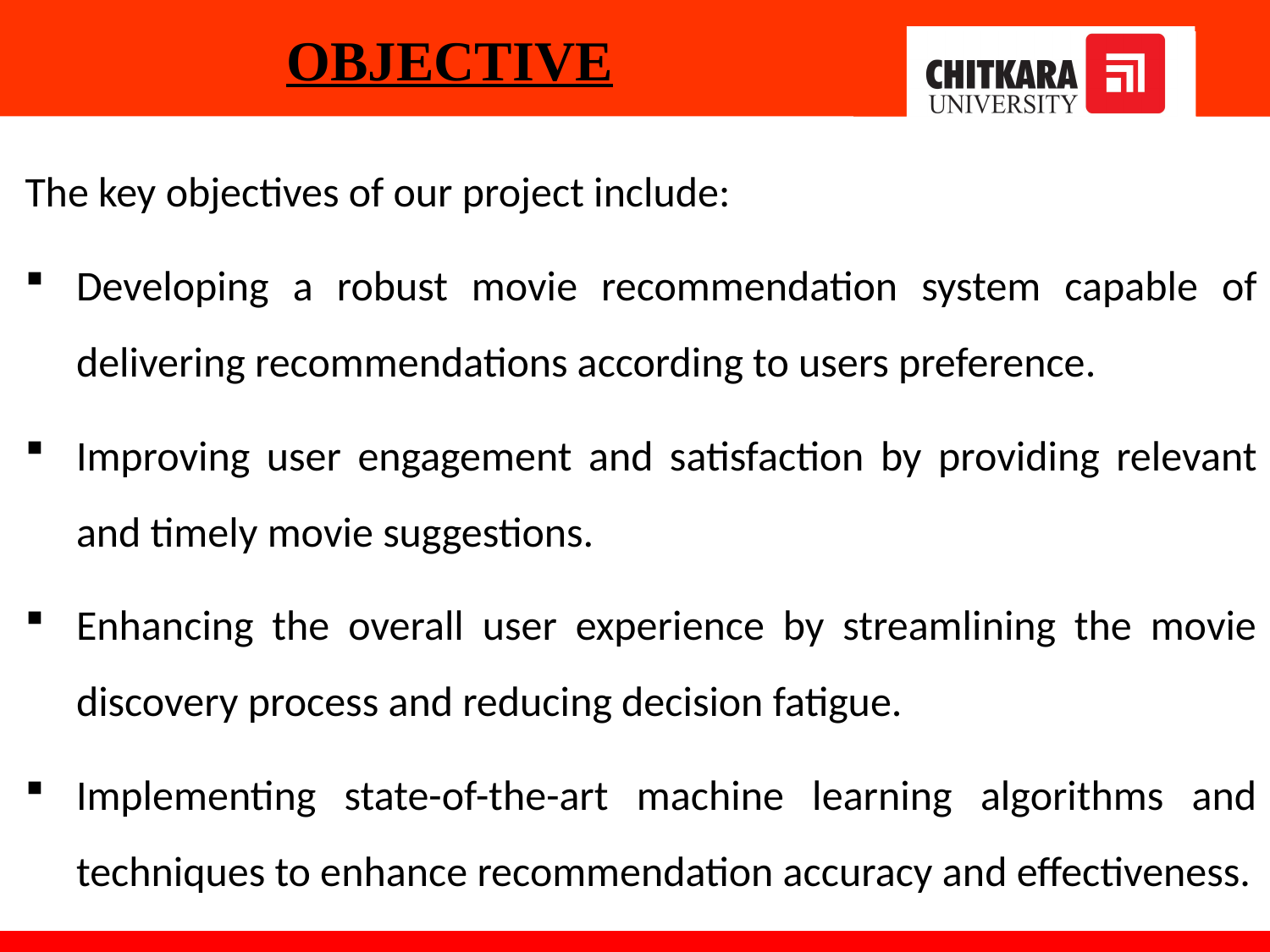

# OBJECTIVE
The key objectives of our project include:
Developing a robust movie recommendation system capable of delivering recommendations according to users preference.
Improving user engagement and satisfaction by providing relevant and timely movie suggestions.
Enhancing the overall user experience by streamlining the movie discovery process and reducing decision fatigue.
Implementing state-of-the-art machine learning algorithms and techniques to enhance recommendation accuracy and effectiveness.